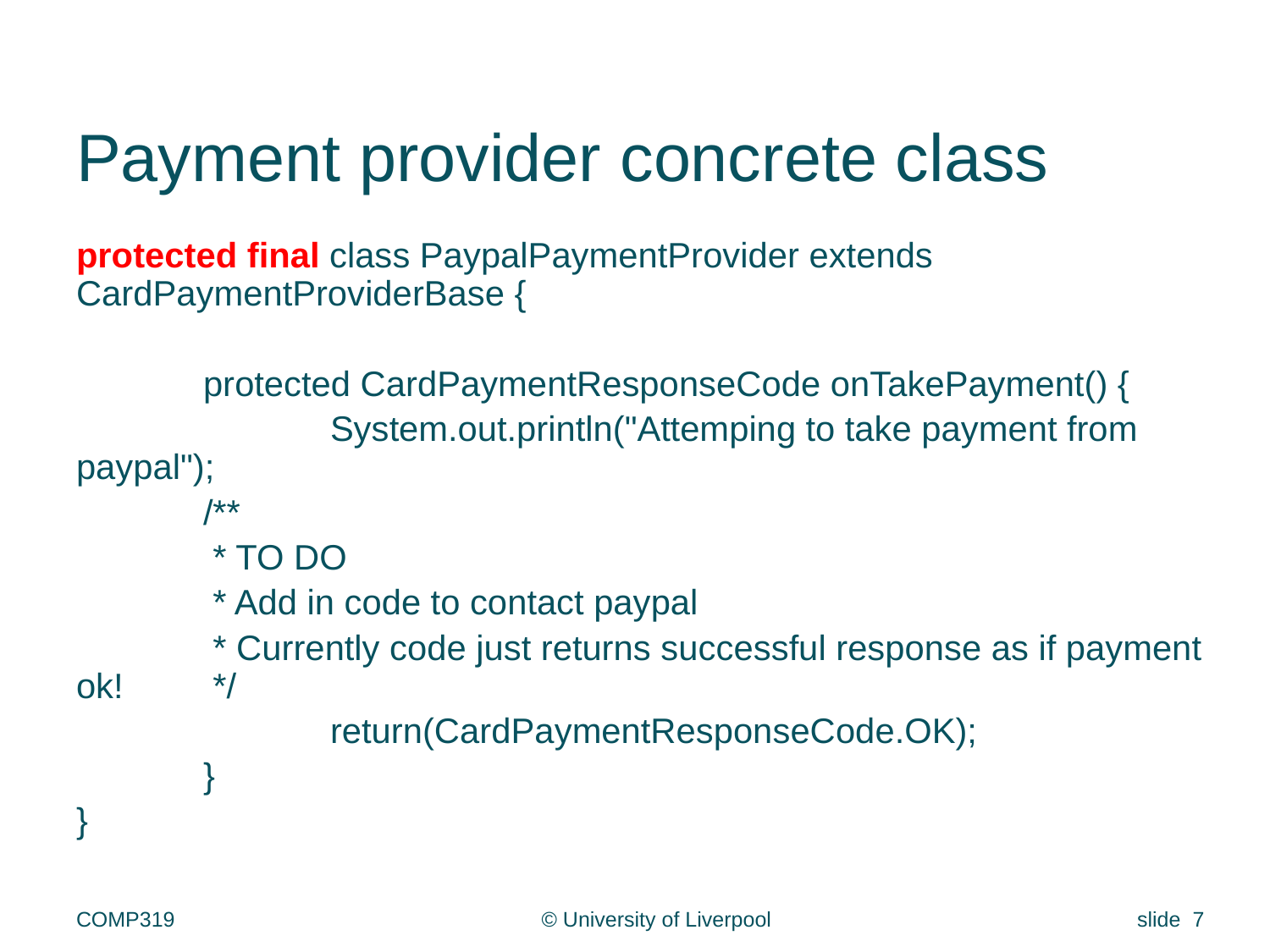

# Payment provider concrete class
protected final class PaypalPaymentProvider extends CardPaymentProviderBase {

	protected CardPaymentResponseCode onTakePayment() {
		System.out.println("Attemping to take payment from paypal");
	/**
	 * TO DO
	 * Add in code to contact paypal
	 * Currently code just returns successful response as if payment ok! 	 */
		return(CardPaymentResponseCode.OK);
	}
}
COMP319
© University of Liverpool
slide  7